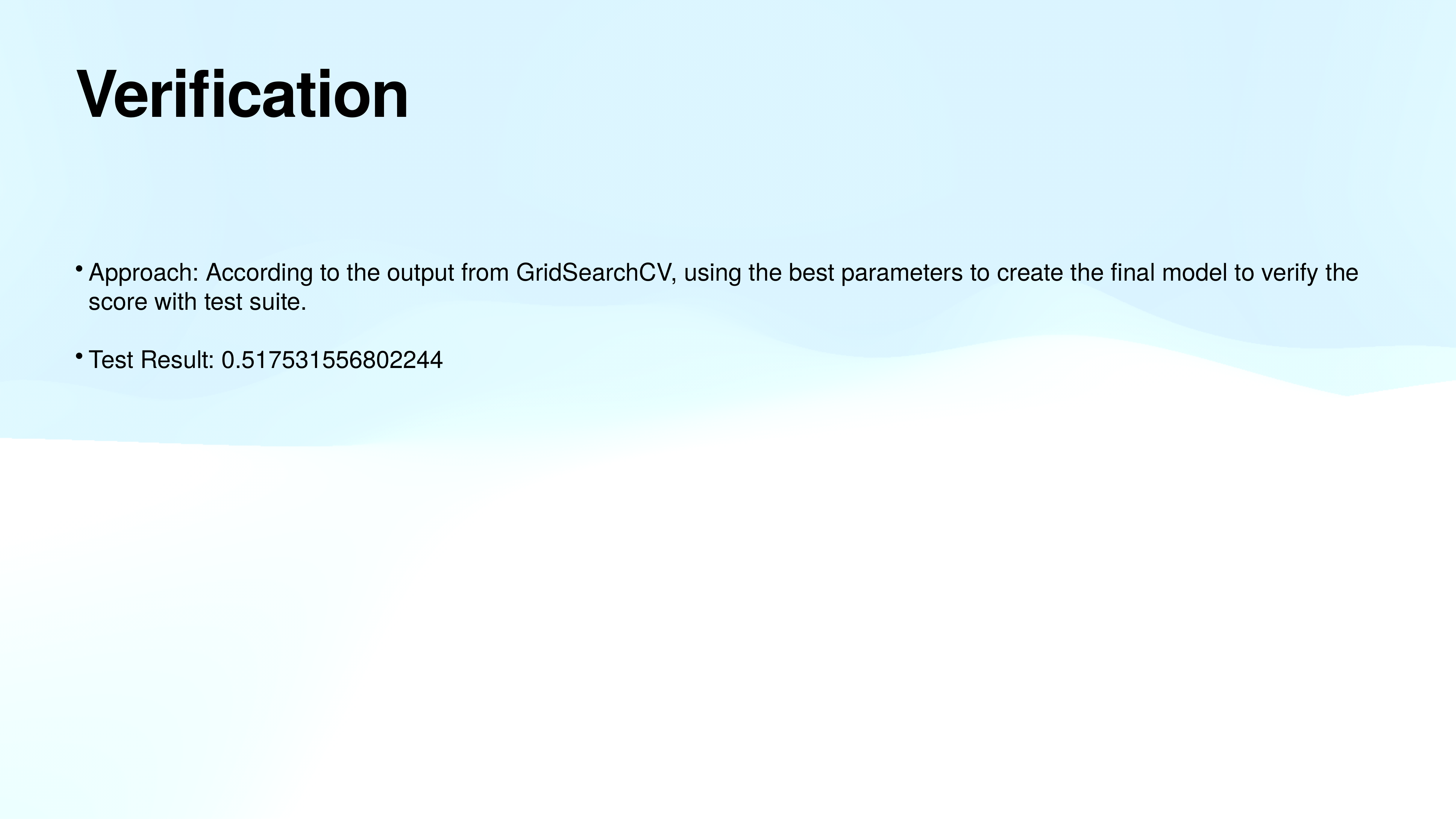

# Verification

Approach: According to the output from GridSearchCV, using the best parameters to create the final model to verify the score with test suite.

Test Result: 0.517531556802244